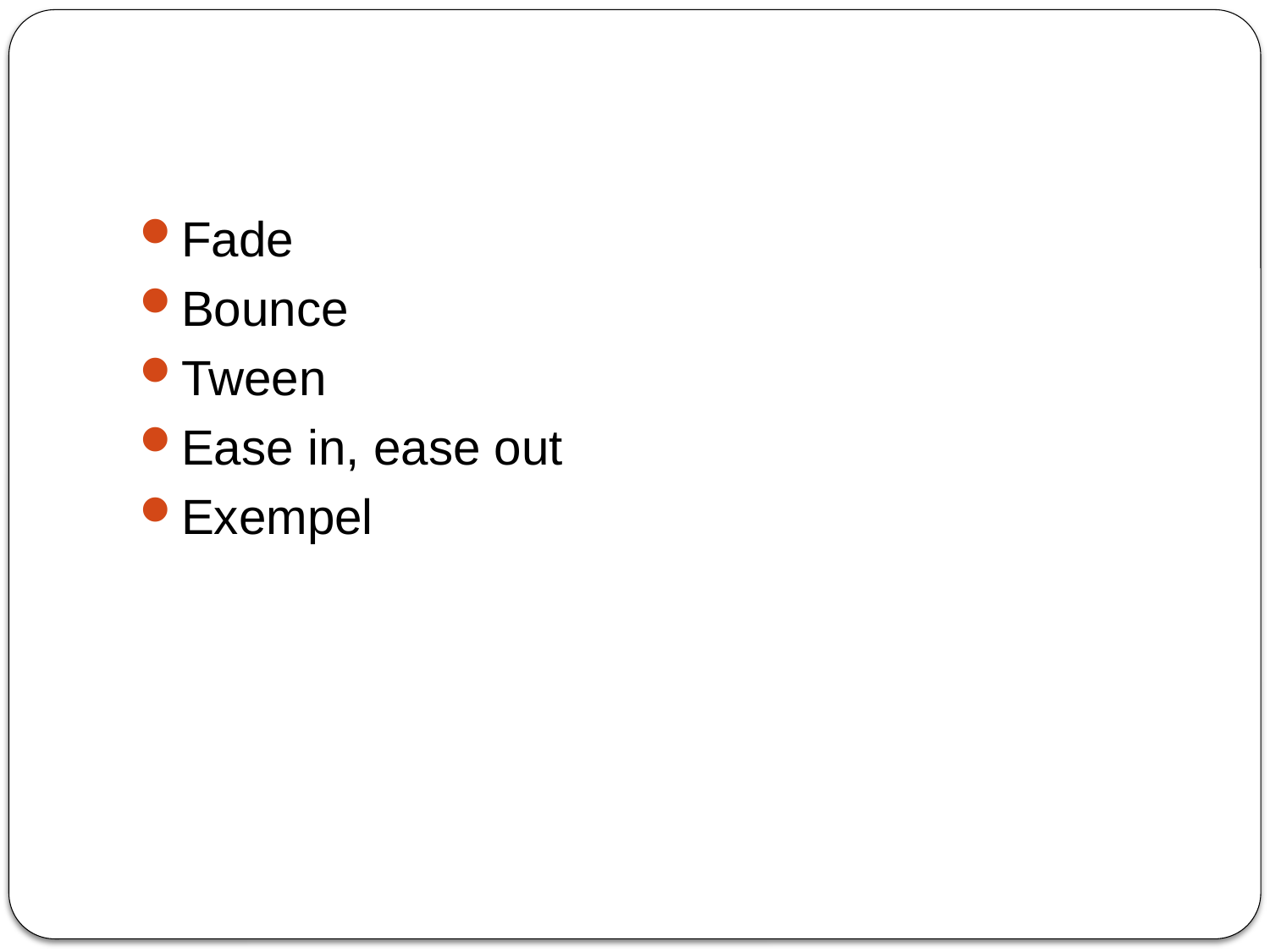

#
Fade
Bounce
Tween
Ease in, ease out
Exempel